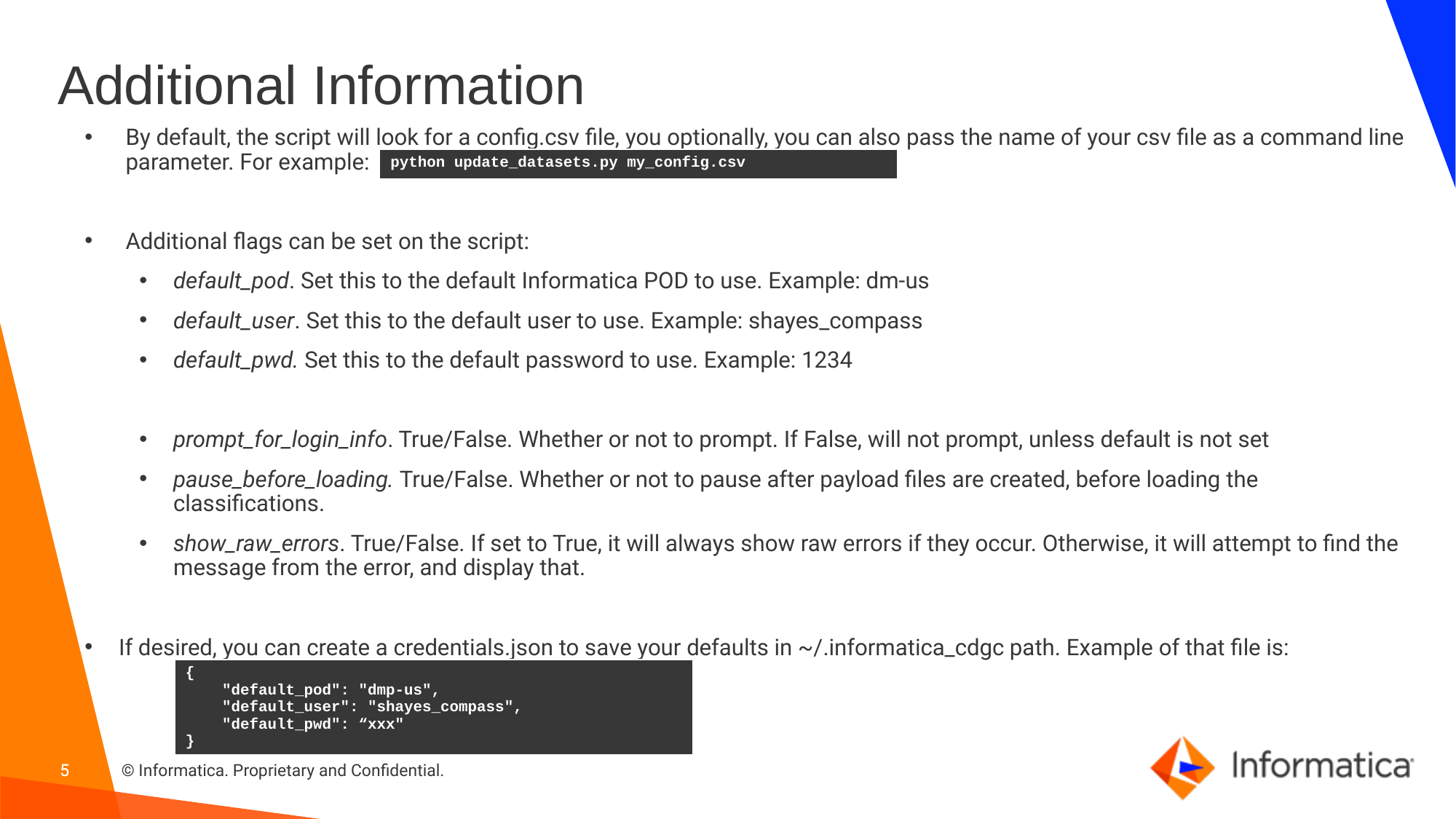

# Additional Information
By default, the script will look for a config.csv file, you optionally, you can also pass the name of your csv file as a command line parameter. For example:

Additional flags can be set on the script:
default_pod. Set this to the default Informatica POD to use. Example: dm-us
default_user. Set this to the default user to use. Example: shayes_compass
default_pwd. Set this to the default password to use. Example: 1234

prompt_for_login_info. True/False. Whether or not to prompt. If False, will not prompt, unless default is not set
pause_before_loading. True/False. Whether or not to pause after payload files are created, before loading the  classifications.
show_raw_errors. True/False. If set to True, it will always show raw errors if they occur. Otherwise, it will attempt to find the message from the error, and display that.

If desired, you can create a credentials.json to save your defaults in ~/.informatica_cdgc path. Example of that file is:

| python update\_datasets.py my\_config.csv |
| --- |

| { "default\_pod": "dmp-us", "default\_user": "shayes\_compass", "default\_pwd": “xxx" } |
| --- |